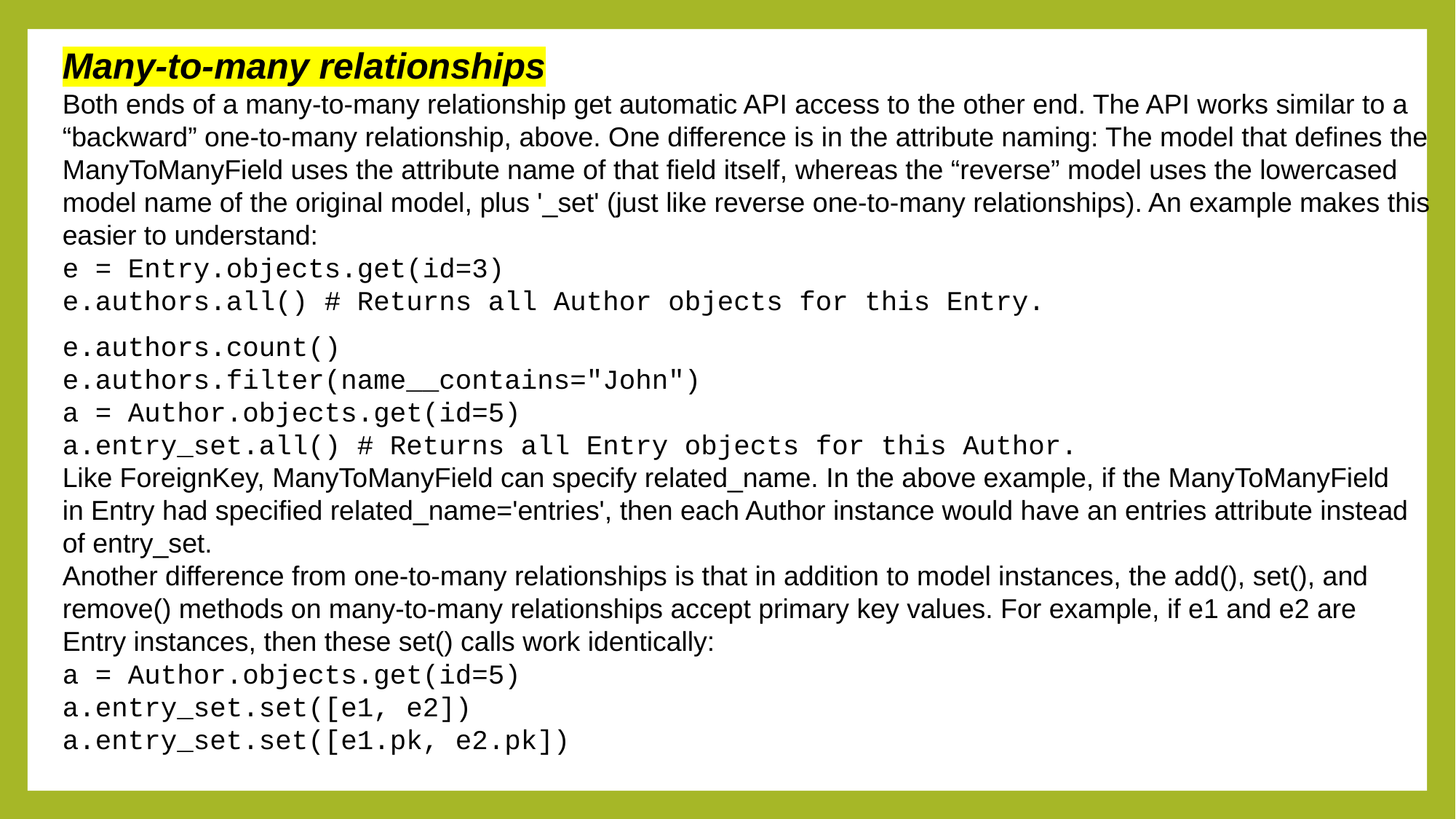

Many-to-many relationships
Both ends of a many-to-many relationship get automatic API access to the other end. The API works similar to a “backward” one-to-many relationship, above. One difference is in the attribute naming: The model that defines the ManyToManyField uses the attribute name of that field itself, whereas the “reverse” model uses the lowercased model name of the original model, plus '_set' (just like reverse one-to-many relationships). An example makes this easier to understand:
e = Entry.objects.get(id=3)
e.authors.all() # Returns all Author objects for this Entry.
e.authors.count()
e.authors.filter(name__contains="John")
a = Author.objects.get(id=5)
a.entry_set.all() # Returns all Entry objects for this Author.
Like ForeignKey, ManyToManyField can specify related_name. In the above example, if the ManyToManyField in Entry had specified related_name='entries', then each Author instance would have an entries attribute instead of entry_set.
Another difference from one-to-many relationships is that in addition to model instances, the add(), set(), and remove() methods on many-to-many relationships accept primary key values. For example, if e1 and e2 are Entry instances, then these set() calls work identically:
a = Author.objects.get(id=5)
a.entry_set.set([e1, e2])
a.entry_set.set([e1.pk, e2.pk])